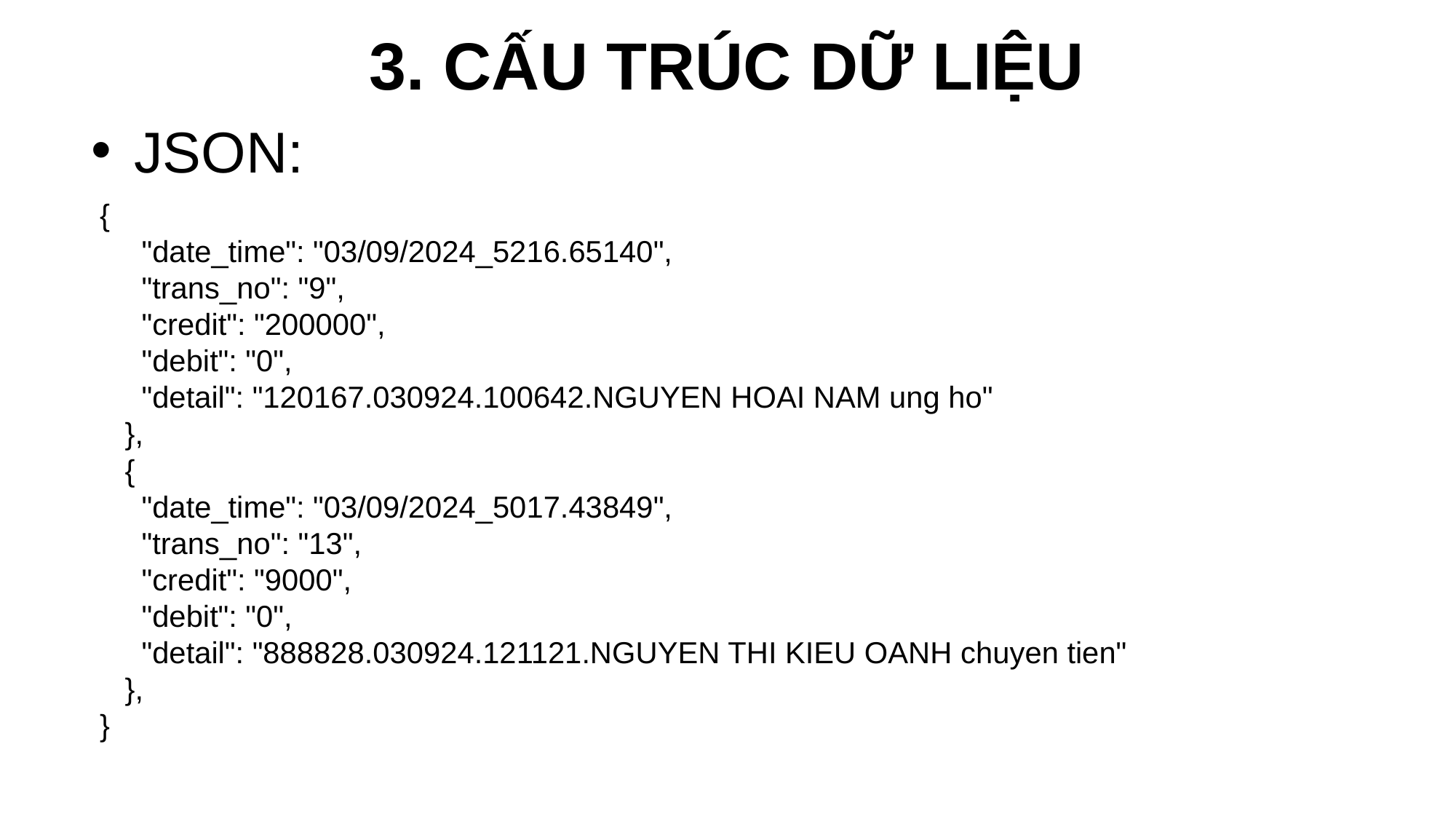

3. CẤU TRÚC DỮ LIỆU
JSON:
 {
      "date_time": "03/09/2024_5216.65140",
      "trans_no": "9",
      "credit": "200000",
      "debit": "0",
      "detail": "120167.030924.100642.NGUYEN HOAI NAM ung ho"
    },
    {
      "date_time": "03/09/2024_5017.43849",
      "trans_no": "13",
      "credit": "9000",
      "debit": "0",
      "detail": "888828.030924.121121.NGUYEN THI KIEU OANH chuyen tien"
    },
 }